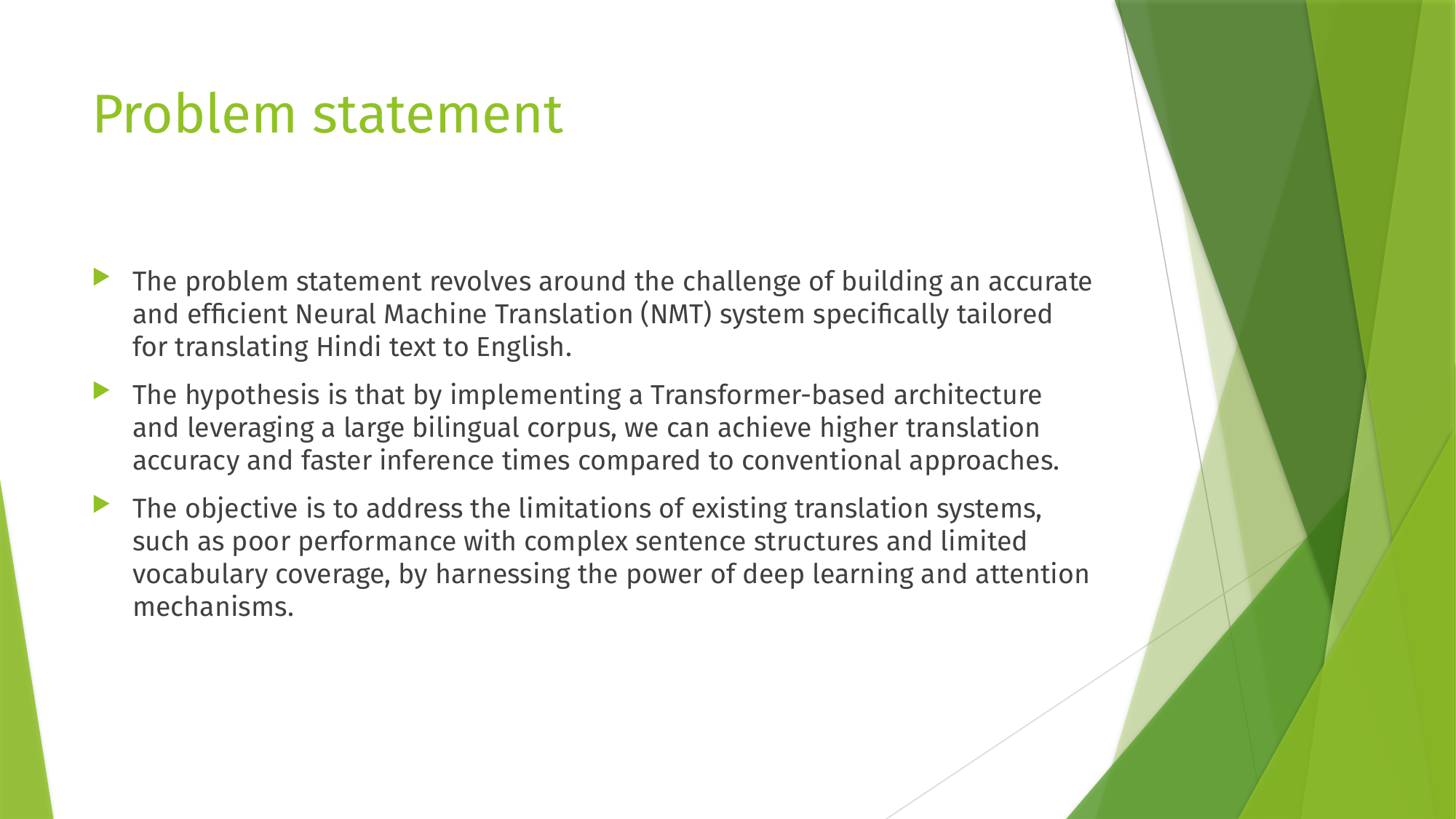

# Problem statement
The problem statement revolves around the challenge of building an accurate and efficient Neural Machine Translation (NMT) system specifically tailored for translating Hindi text to English.
The hypothesis is that by implementing a Transformer-based architecture and leveraging a large bilingual corpus, we can achieve higher translation accuracy and faster inference times compared to conventional approaches.
The objective is to address the limitations of existing translation systems, such as poor performance with complex sentence structures and limited vocabulary coverage, by harnessing the power of deep learning and attention mechanisms.